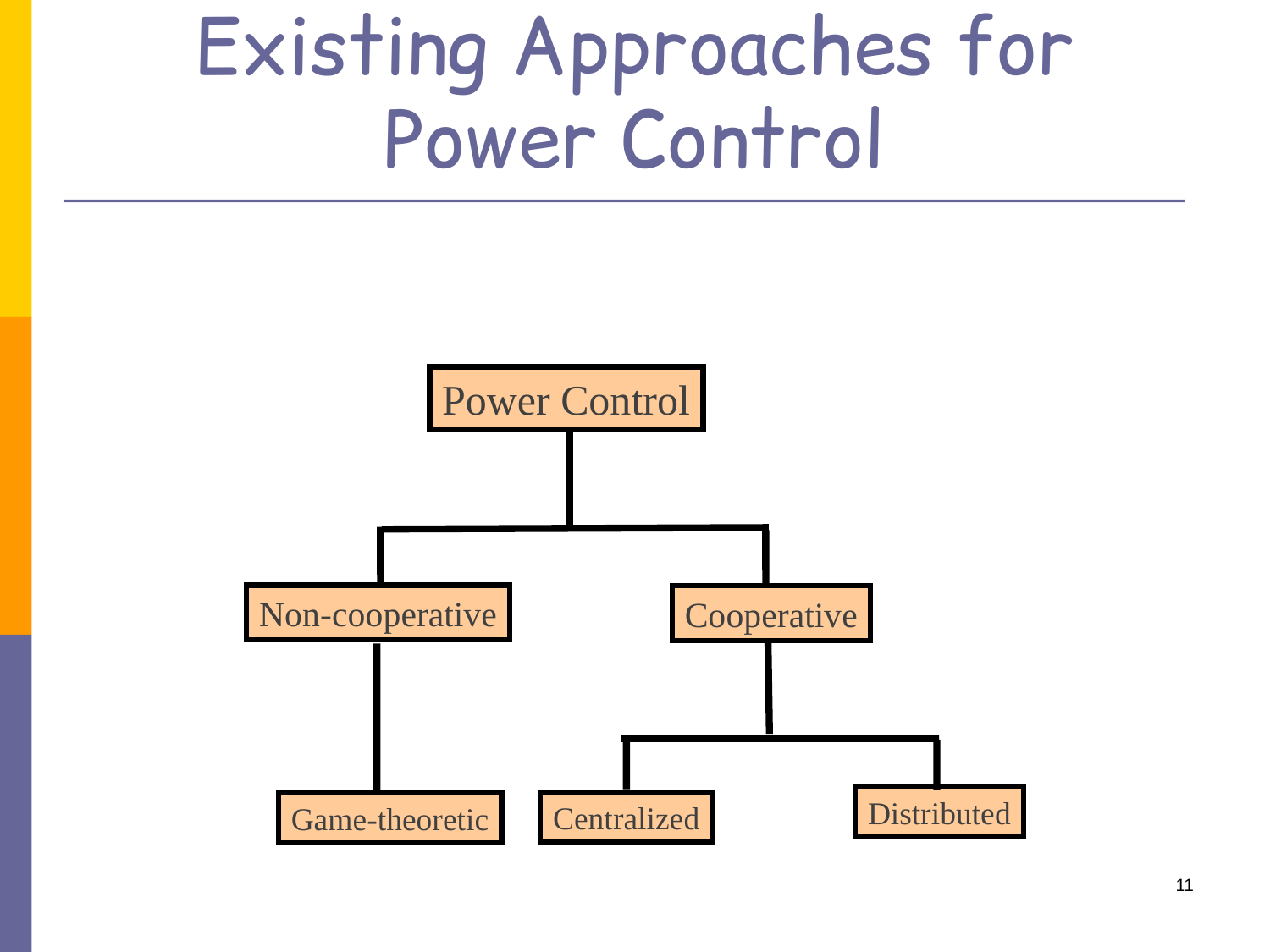

# Existing Approaches for Power Control

Power Control

Non-cooperative
Cooperative

Distributed
Centralized
Game-theoretic
11